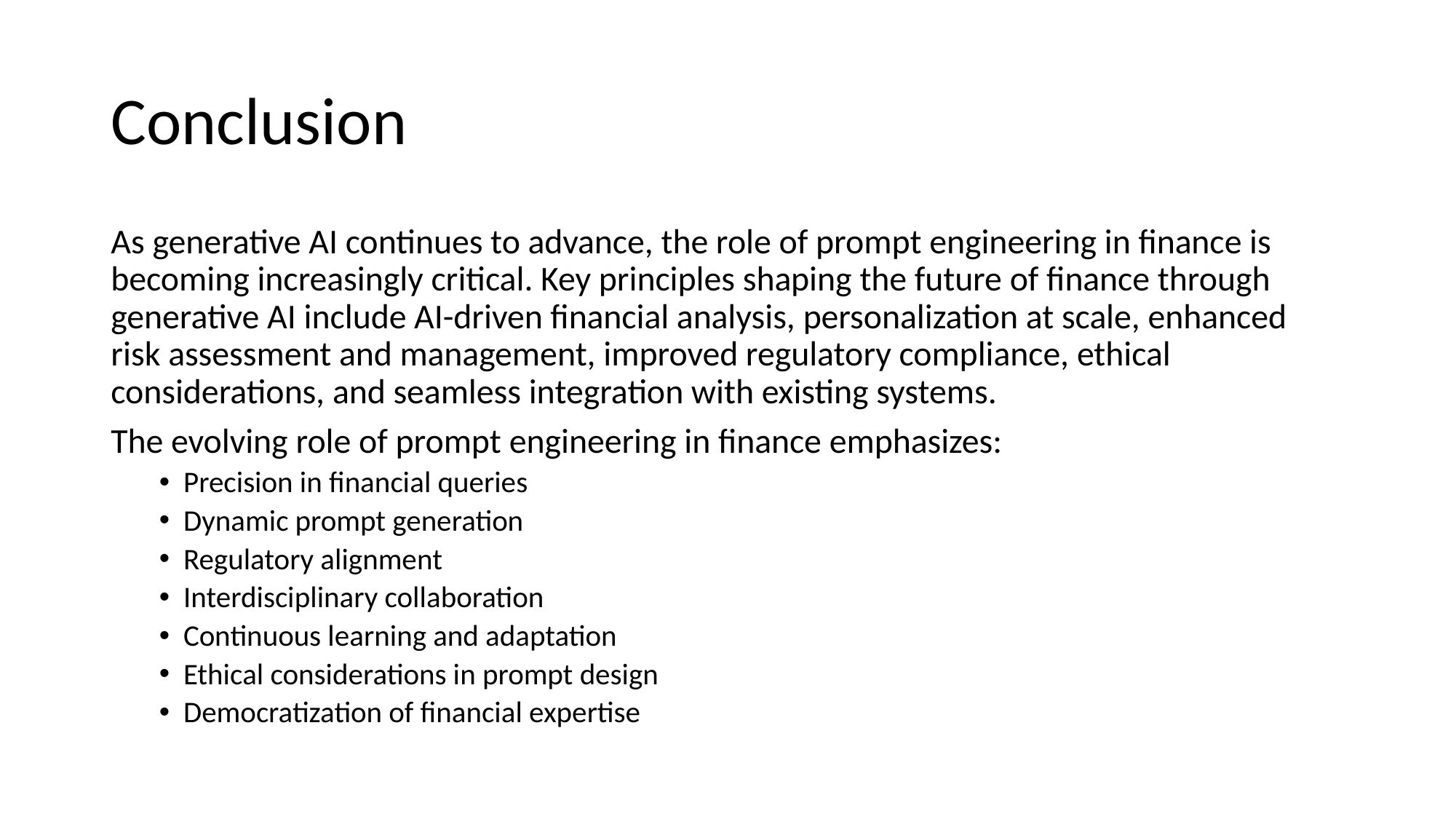

# Conclusion
As generative AI continues to advance, the role of prompt engineering in finance is becoming increasingly critical. Key principles shaping the future of finance through generative AI include AI-driven financial analysis, personalization at scale, enhanced risk assessment and management, improved regulatory compliance, ethical considerations, and seamless integration with existing systems.
The evolving role of prompt engineering in finance emphasizes:
Precision in financial queries
Dynamic prompt generation
Regulatory alignment
Interdisciplinary collaboration
Continuous learning and adaptation
Ethical considerations in prompt design
Democratization of financial expertise